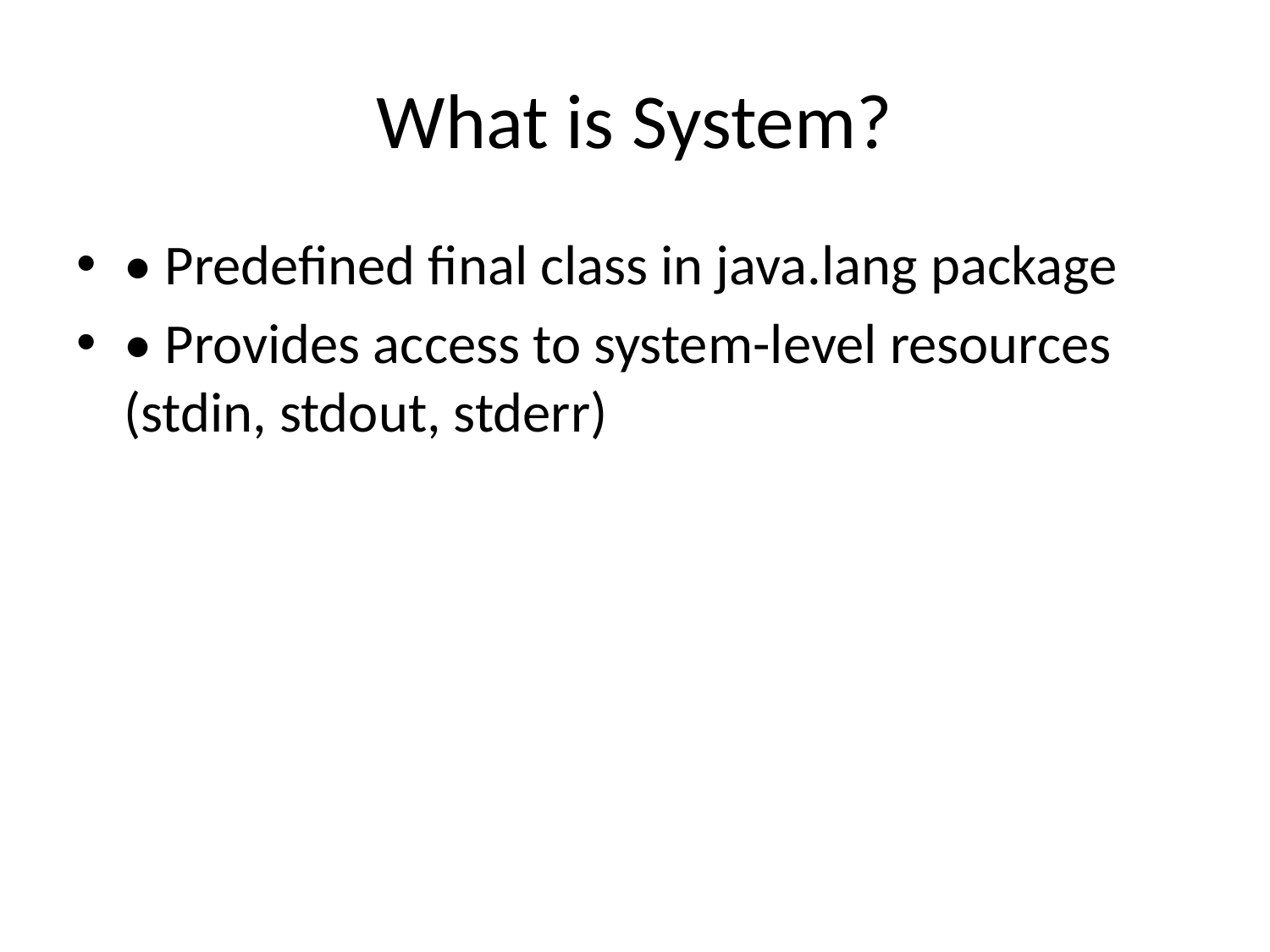

# What is System?
• Predefined final class in java.lang package
• Provides access to system-level resources (stdin, stdout, stderr)